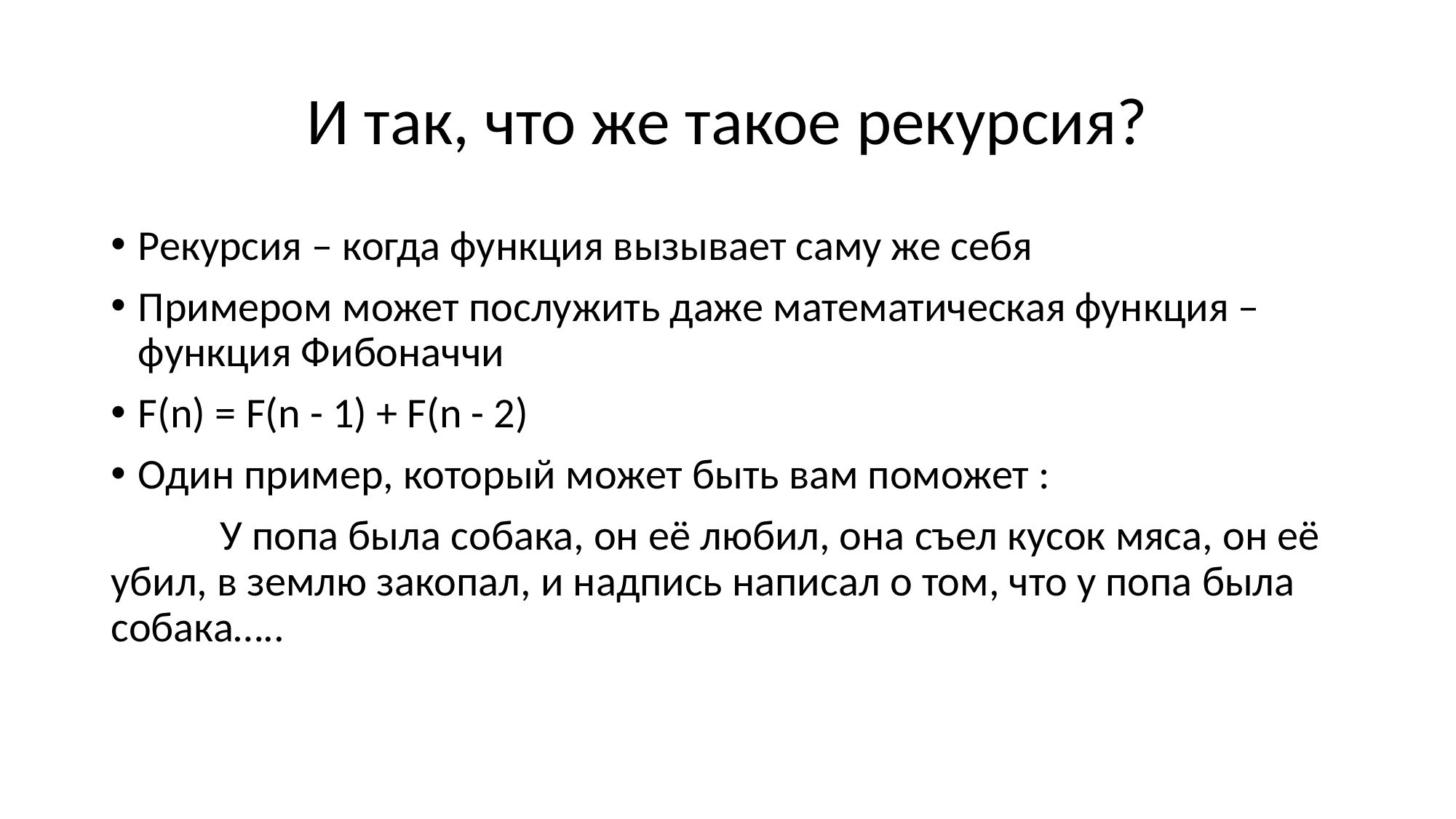

# И так, что же такое рекурсия?
Рекурсия – когда функция вызывает саму же себя
Примером может послужить даже математическая функция – функция Фибоначчи
F(n) = F(n - 1) + F(n - 2)
Один пример, который может быть вам поможет :
	У попа была собака, он её любил, она съел кусок мяса, он её убил, в землю закопал, и надпись написал о том, что у попа была собака…..